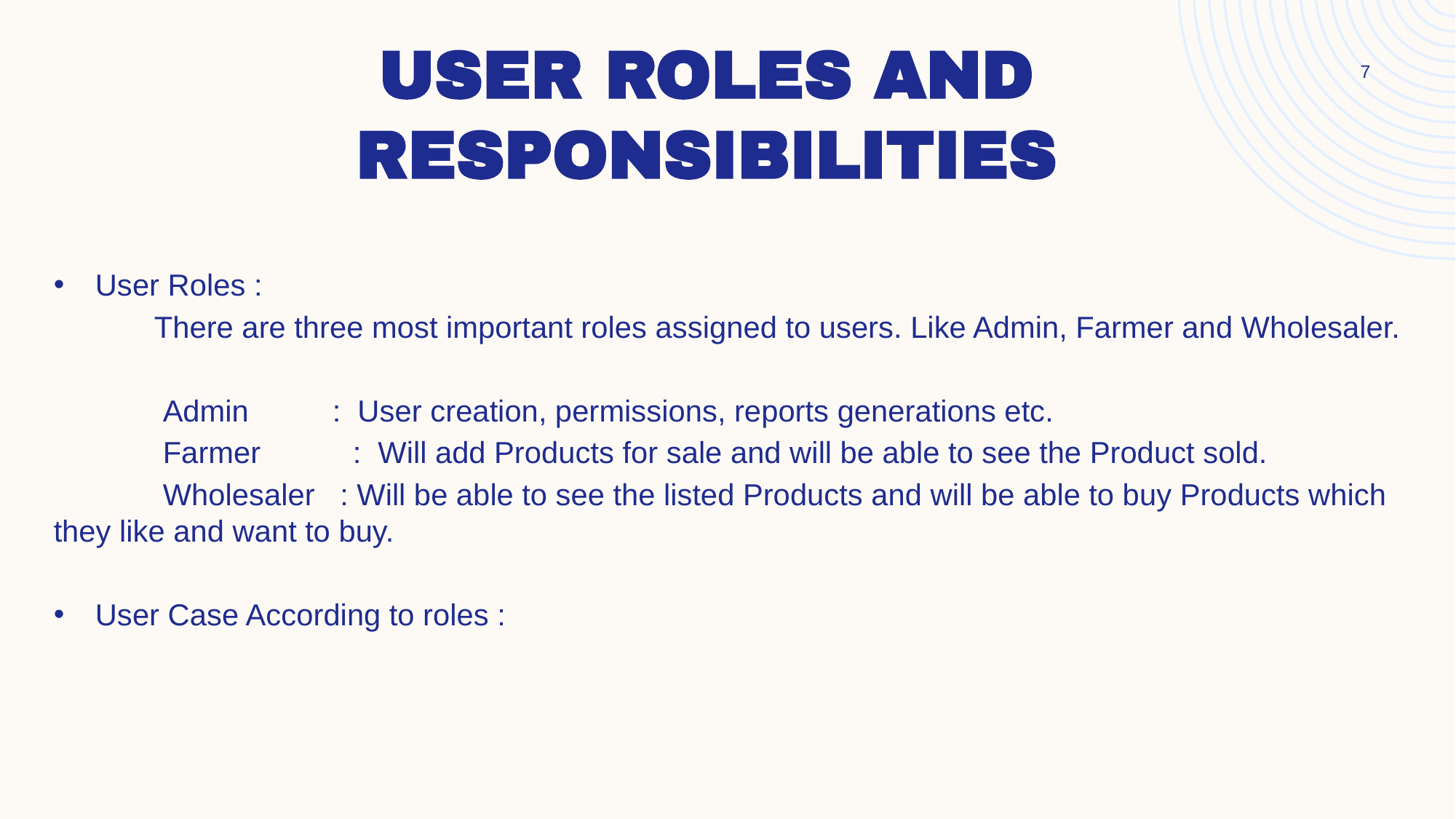

7
# USER ROLES AND RESPONSIBILITIES
User Roles :
            There are three most important roles assigned to users. Like Admin, Farmer and Wholesaler.

	Admin          :  User creation, permissions, reports generations etc.
	Farmer           :  Will add Products for sale and will be able to see the Product sold.
	Wholesaler   : Will be able to see the listed Products and will be able to buy Products which they like and want to buy.

User Case According to roles :